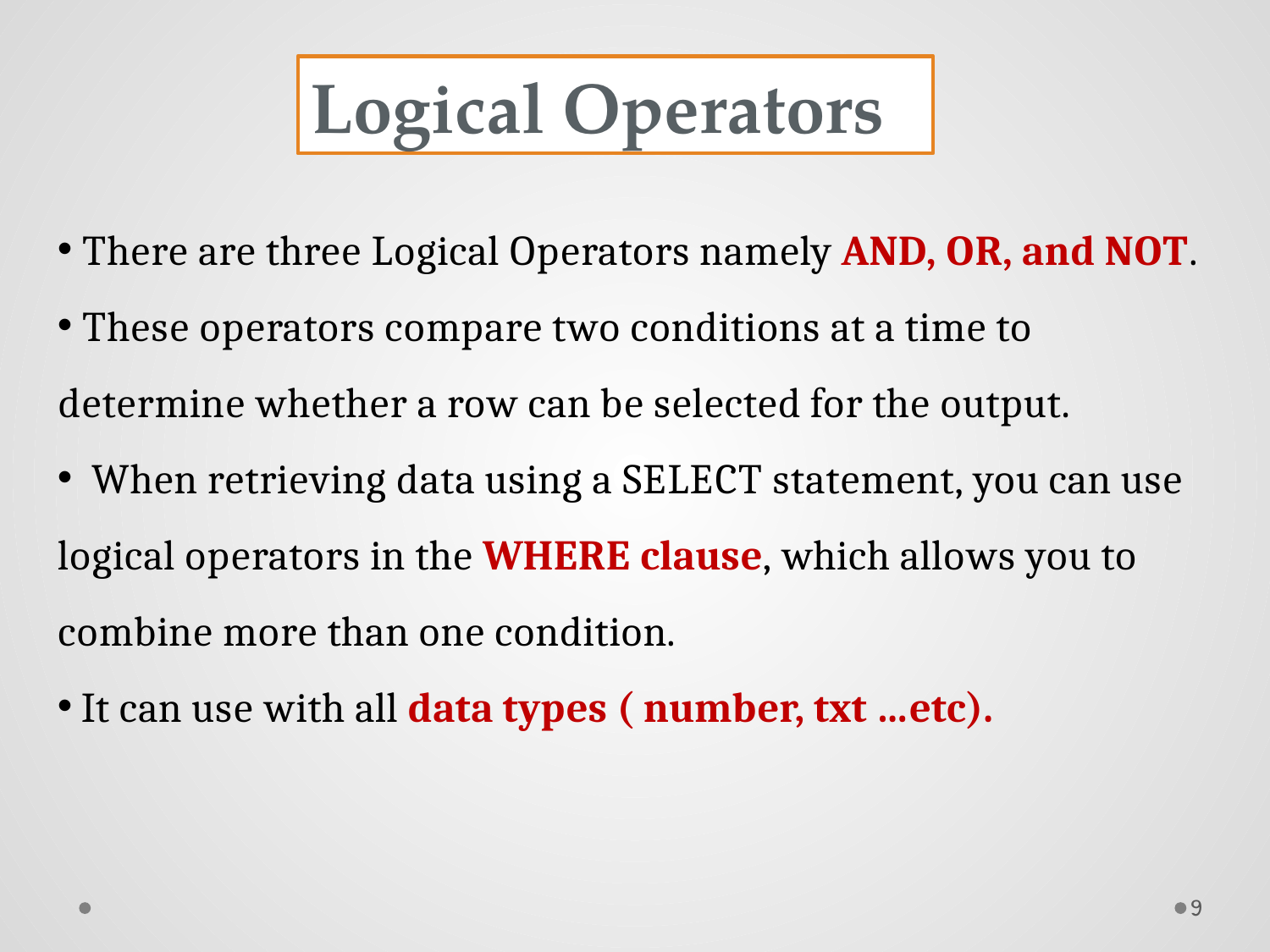

Logical Operators
 There are three Logical Operators namely AND, OR, and NOT.
 These operators compare two conditions at a time to determine whether a row can be selected for the output.
  When retrieving data using a SELECT statement, you can use logical operators in the WHERE clause, which allows you to combine more than one condition.
 It can use with all data types ( number, txt …etc).
9